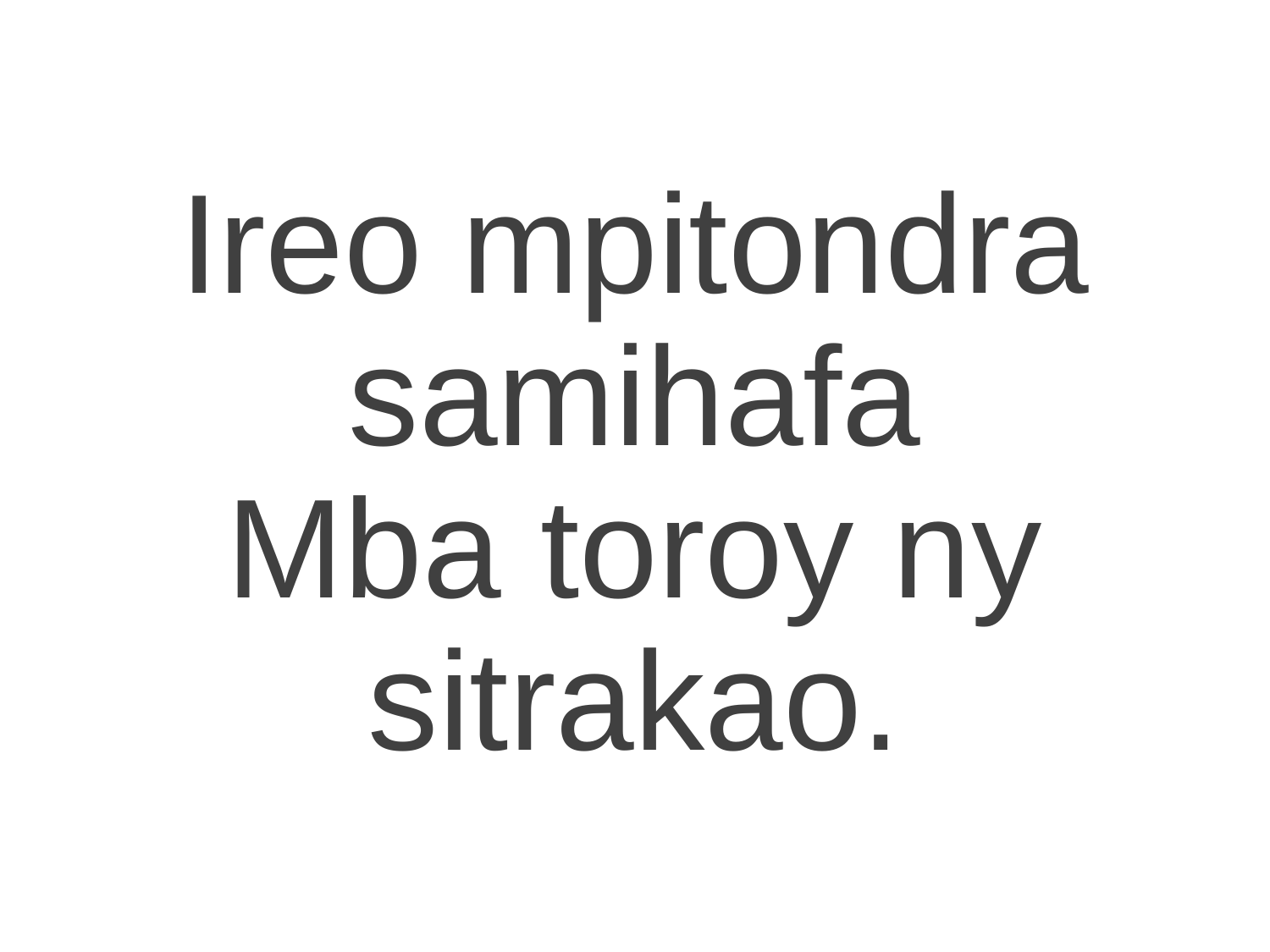

Ireo mpitondra samihafa
Mba toroy ny sitrakao.